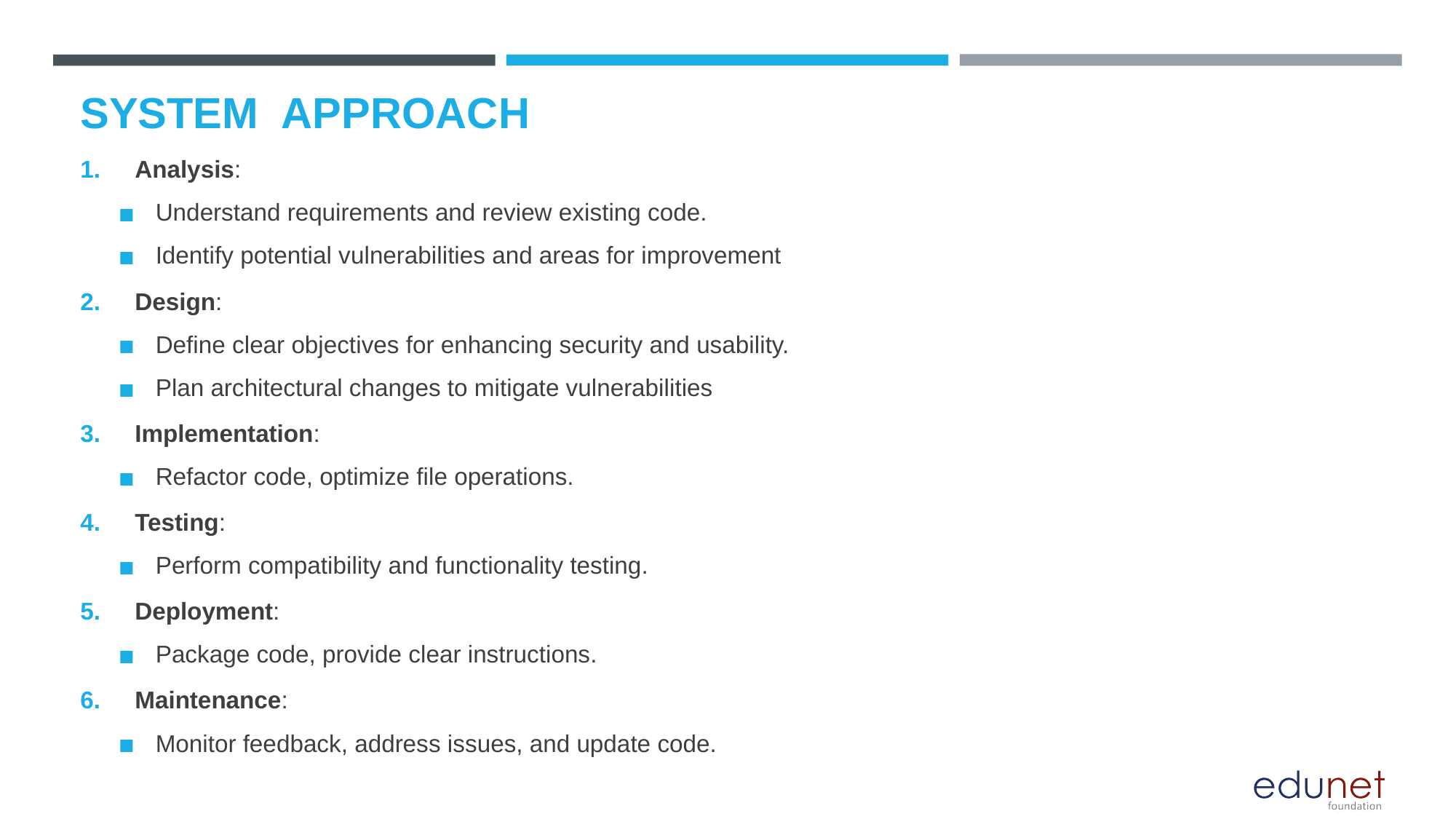

# SYSTEM  APPROACH
Analysis:
Understand requirements and review existing code.
Identify potential vulnerabilities and areas for improvement
Design:
Define clear objectives for enhancing security and usability.
Plan architectural changes to mitigate vulnerabilities
Implementation:
Refactor code, optimize file operations.
Testing:
Perform compatibility and functionality testing.
Deployment:
Package code, provide clear instructions.
Maintenance:
Monitor feedback, address issues, and update code.